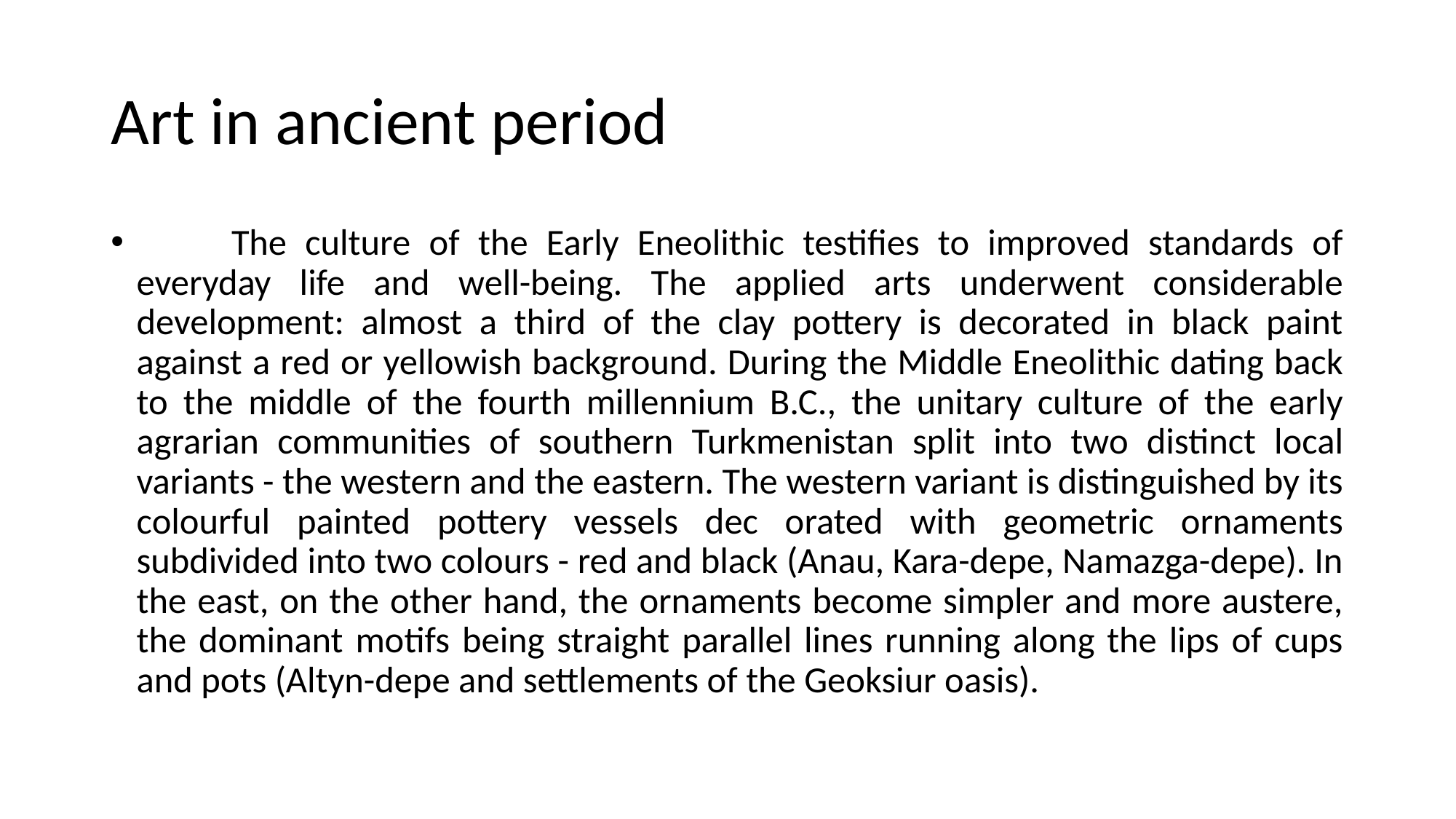

# Art in ancient period
	The culture of the Early Eneolithic testifies to improved standards of everyday life and well-being. The applied arts underwent considerable development: almost a third of the clay pottery is decorated in black paint against a red or yellowish background. During the Middle Eneolithic dating back to the middle of the fourth millennium B.C., the unitary culture of the early agrarian communities of southern Turkmenistan split into two distinct local variants - the western and the eastern. The western variant is distinguished by its colourful painted pottery vessels dec orated with geometric ornaments subdivided into two colours - red and black (Anau, Kara-depe, Namazga-depe). In the east, on the other hand, the ornaments become simpler and more austere, the dominant motifs being straight parallel lines running along the lips of cups and pots (Altyn-depe and settlements of the Geoksiur oasis).